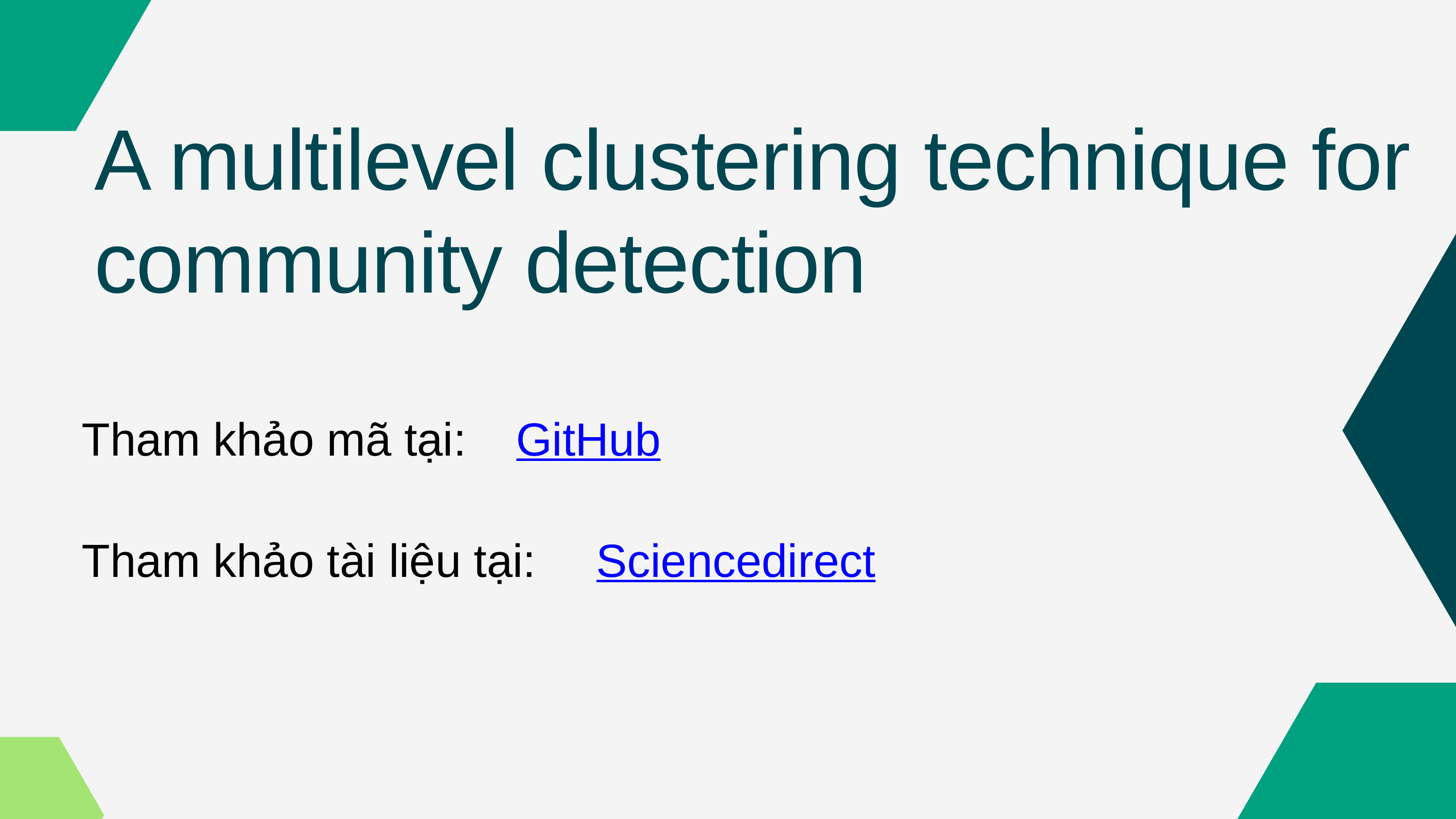

A multilevel clustering technique for community detection

Tham khảo mã tại:
GitHub
Tham khảo tài liệu tại:
Sciencedirect